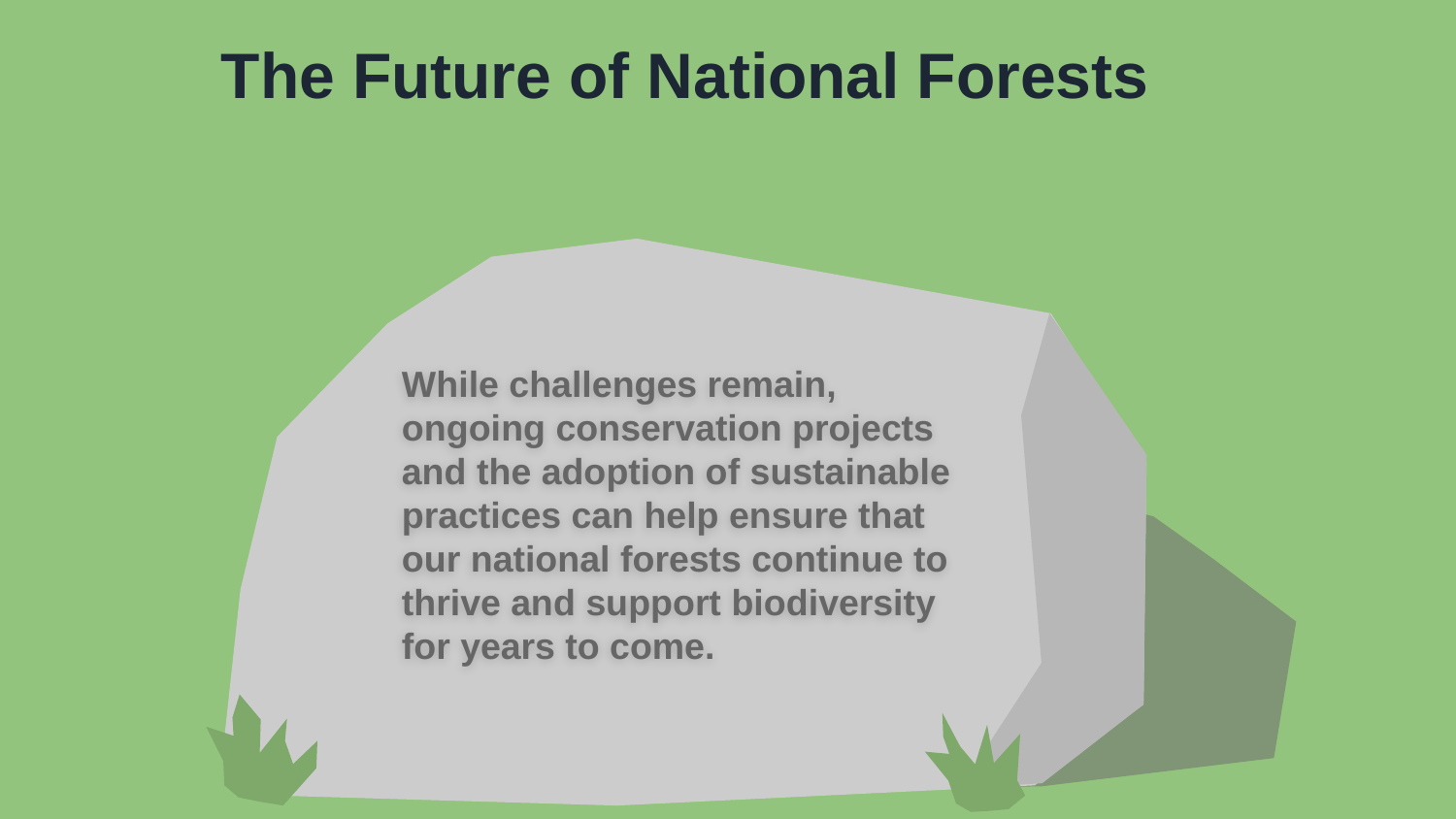

The Future of National Forests

While challenges remain, ongoing conservation projects and the adoption of sustainable practices can help ensure that our national forests continue to thrive and support biodiversity for years to come.